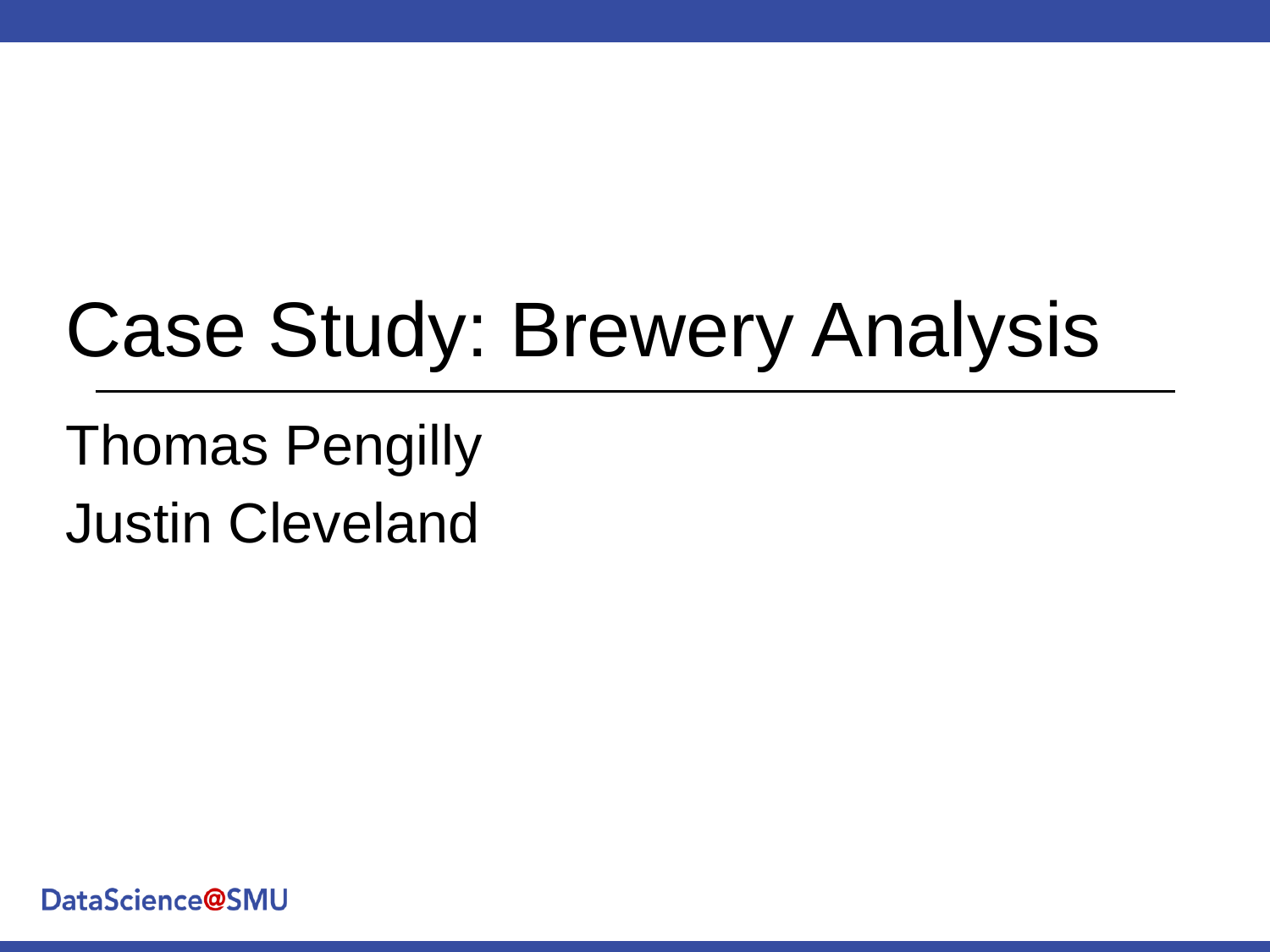

# Case Study: Brewery Analysis
Thomas Pengilly
Justin Cleveland